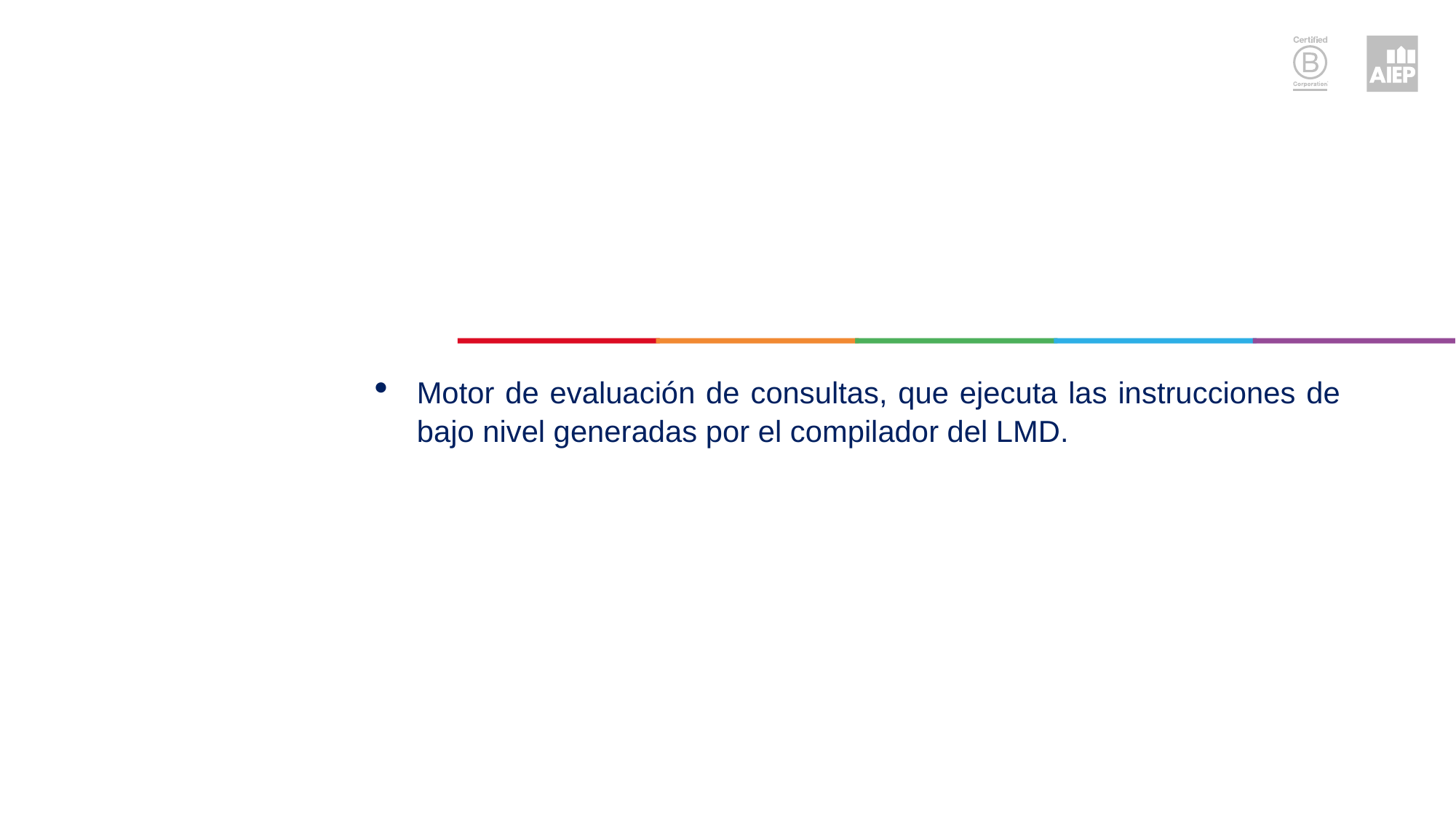

#
Motor de evaluación de consultas, que ejecuta las instrucciones de bajo nivel generadas por el compilador del LMD.